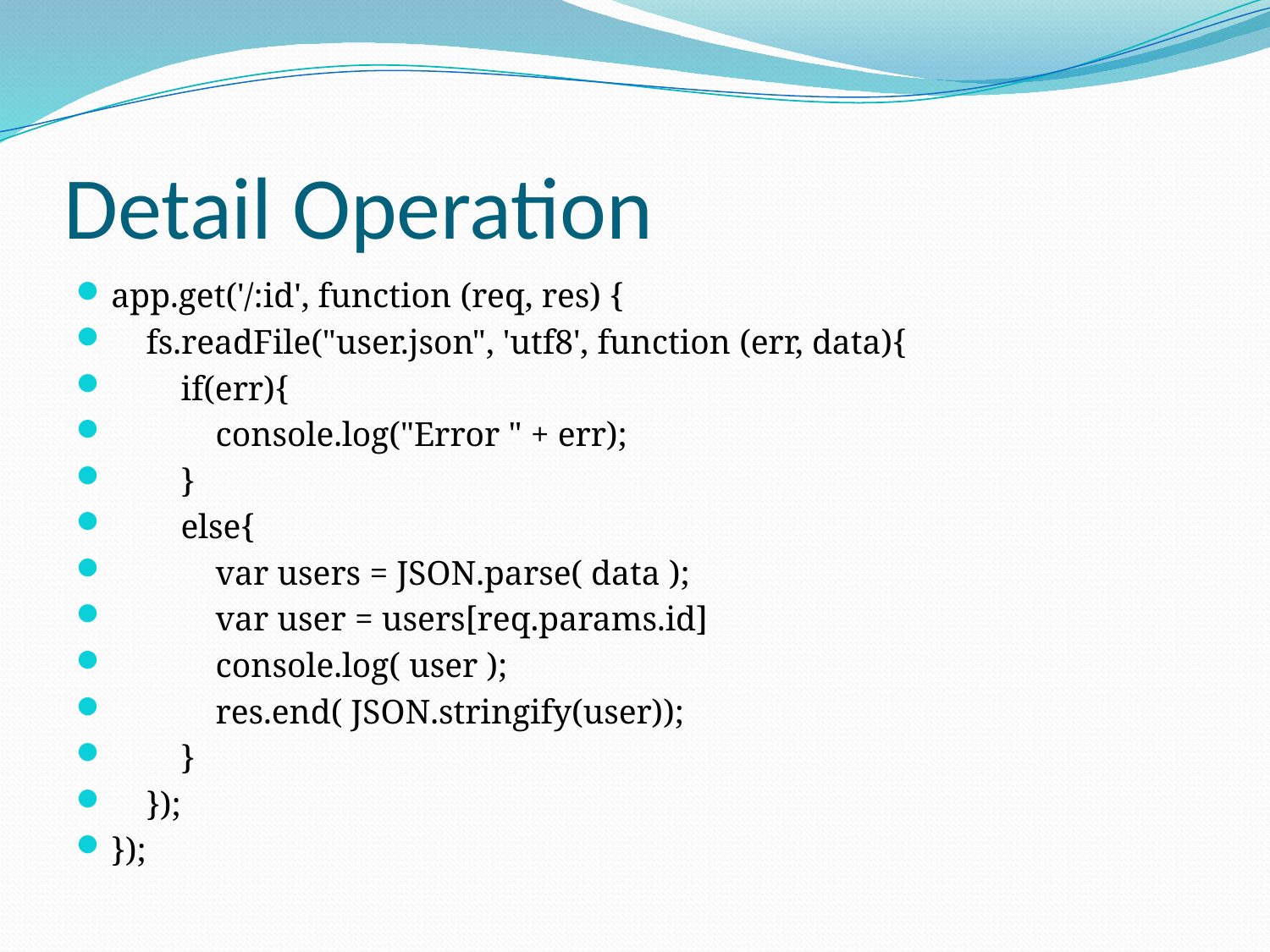

# Detail Operation
app.get('/:id', function (req, res) {
    fs.readFile("user.json", 'utf8', function (err, data){
        if(err){
            console.log("Error " + err);
        }
        else{
            var users = JSON.parse( data );
            var user = users[req.params.id]
            console.log( user );
            res.end( JSON.stringify(user));
        }
    });
});